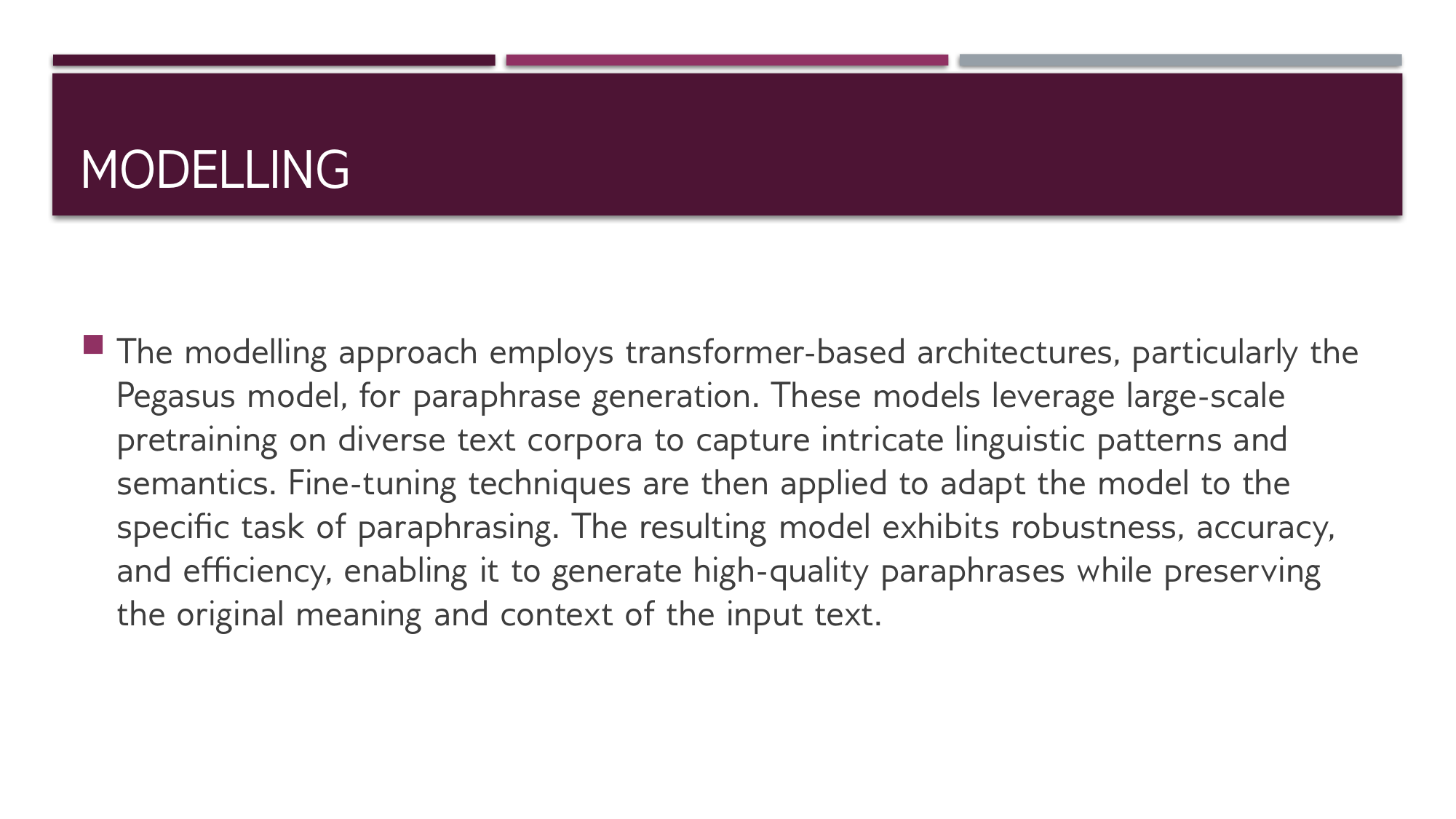

# modelling
The modelling approach employs transformer-based architectures, particularly the Pegasus model, for paraphrase generation. These models leverage large-scale pretraining on diverse text corpora to capture intricate linguistic patterns and semantics. Fine-tuning techniques are then applied to adapt the model to the specific task of paraphrasing. The resulting model exhibits robustness, accuracy, and efficiency, enabling it to generate high-quality paraphrases while preserving the original meaning and context of the input text.